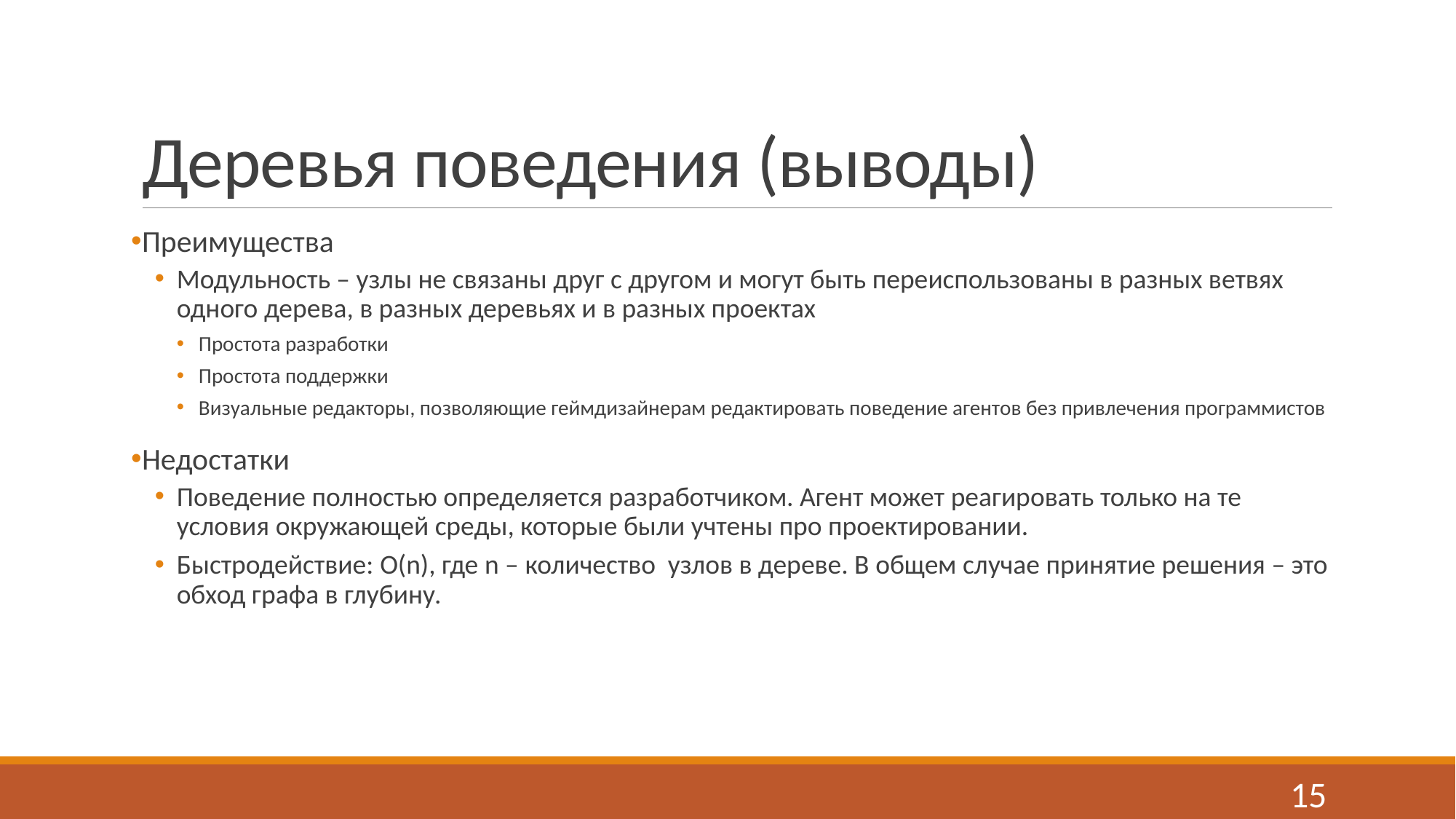

# Деревья поведения (выводы)
Преимущества
Модульность – узлы не связаны друг с другом и могут быть переиспользованы в разных ветвях одного дерева, в разных деревьях и в разных проектах
Простота разработки
Простота поддержки
Визуальные редакторы, позволяющие геймдизайнерам редактировать поведение агентов без привлечения программистов
Недостатки
Поведение полностью определяется разработчиком. Агент может реагировать только на те условия окружающей среды, которые были учтены про проектировании.
Быстродействие: O(n), где n – количество  узлов в дереве. В общем случае принятие решения – это обход графа в глубину.
15